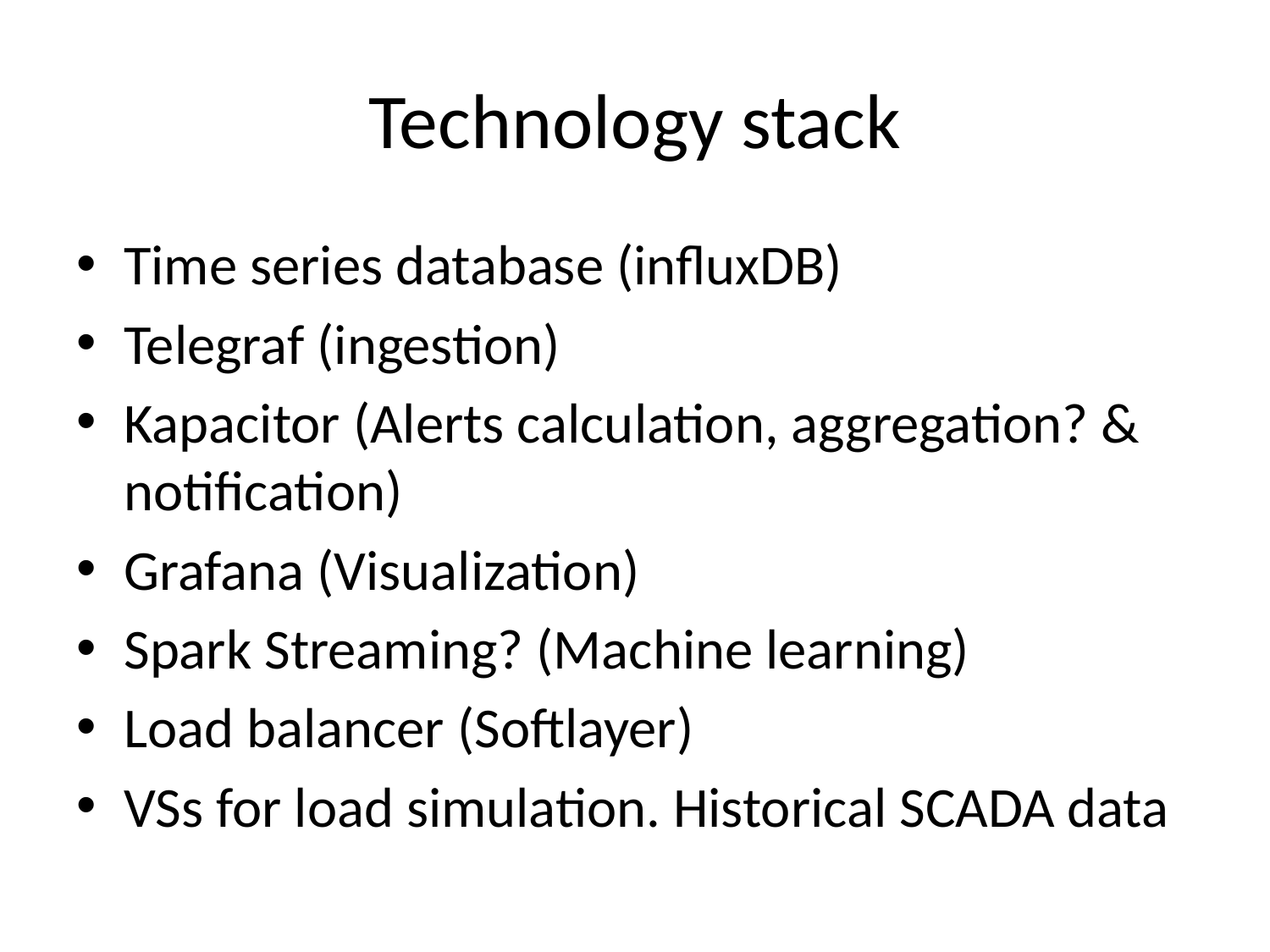

# Technology stack
Time series database (influxDB)
Telegraf (ingestion)
Kapacitor (Alerts calculation, aggregation? & notification)
Grafana (Visualization)
Spark Streaming? (Machine learning)
Load balancer (Softlayer)
VSs for load simulation. Historical SCADA data